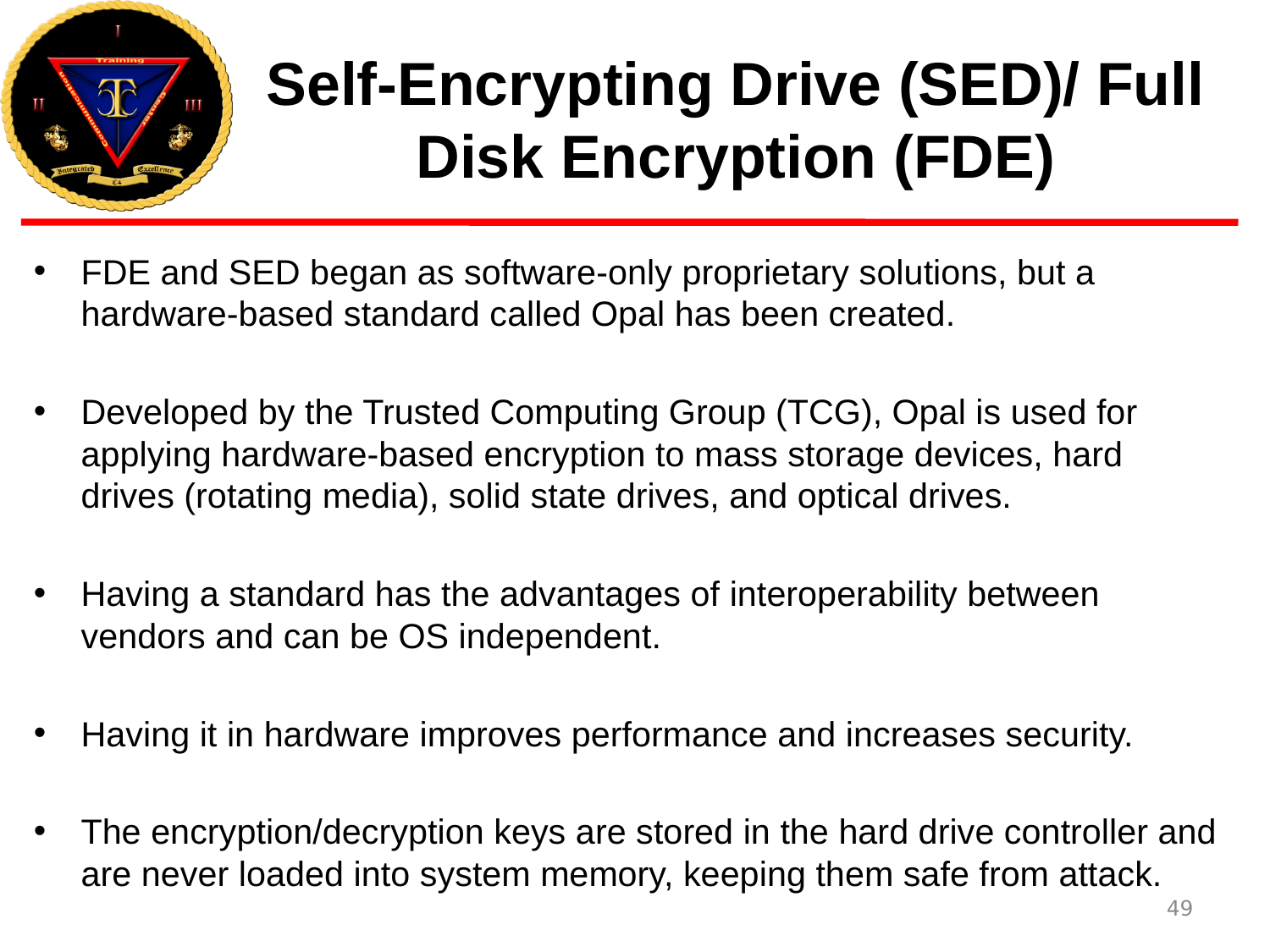

# Self-Encrypting Drive (SED)/ Full Disk Encryption (FDE)
FDE and SED began as software-only proprietary solutions, but a hardware-based standard called Opal has been created.

Developed by the Trusted Computing Group (TCG), Opal is used for applying hardware-based encryption to mass storage devices, hard drives (rotating media), solid state drives, and optical drives.

Having a standard has the advantages of interoperability between vendors and can be OS independent.

Having it in hardware improves performance and increases security.

The encryption/decryption keys are stored in the hard drive controller and are never loaded into system memory, keeping them safe from attack.
49